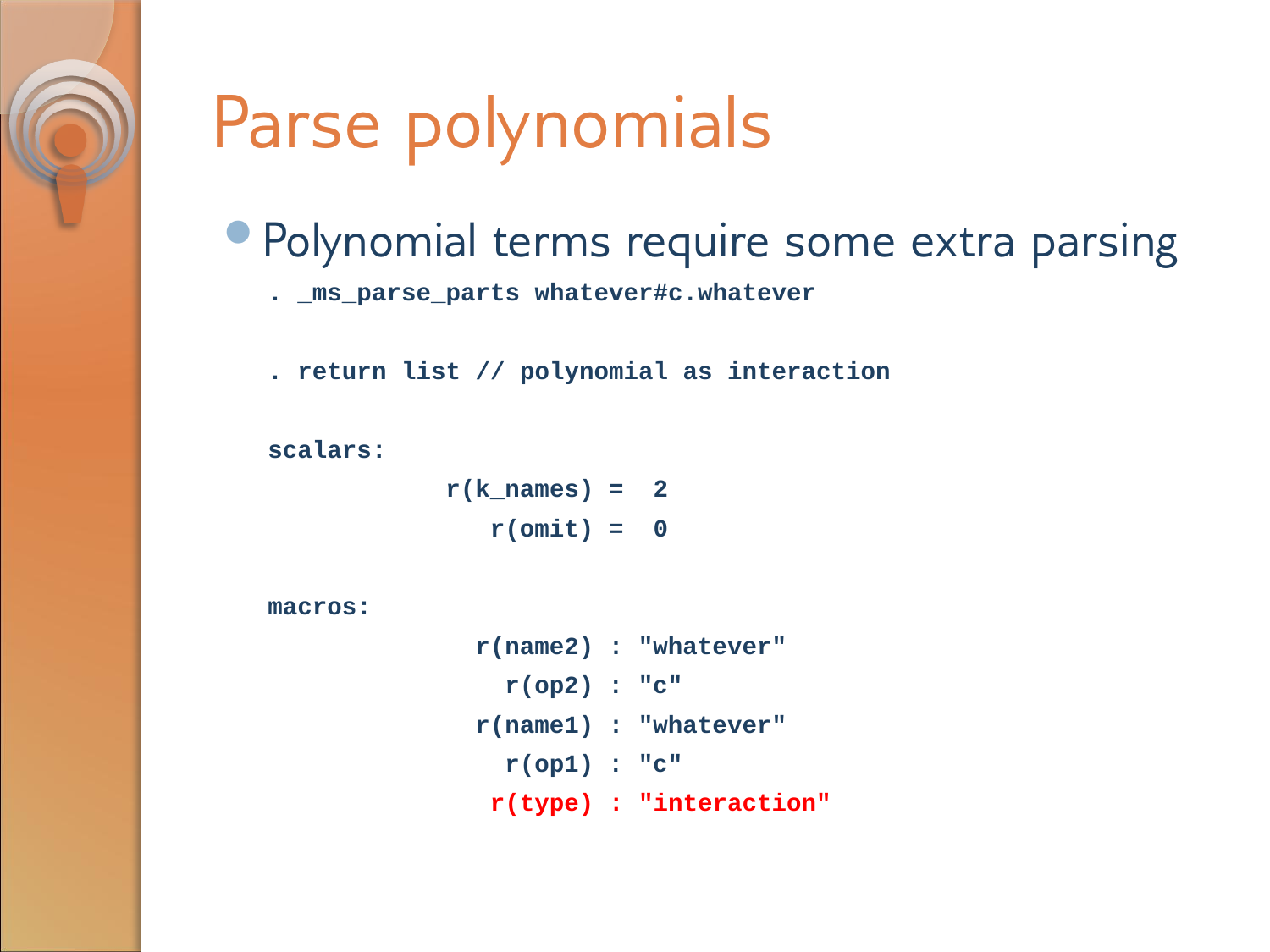

# Parse polynomials
Polynomial terms require some extra parsing
. _ms_parse_parts whatever#c.whatever

. return list // polynomial as interaction

scalars:
            r(k_names) =  2
               r(omit) =  0

macros:
              r(name2) : "whatever"
                r(op2) : "c"
              r(name1) : "whatever"
                r(op1) : "c"
               r(type) : "interaction"